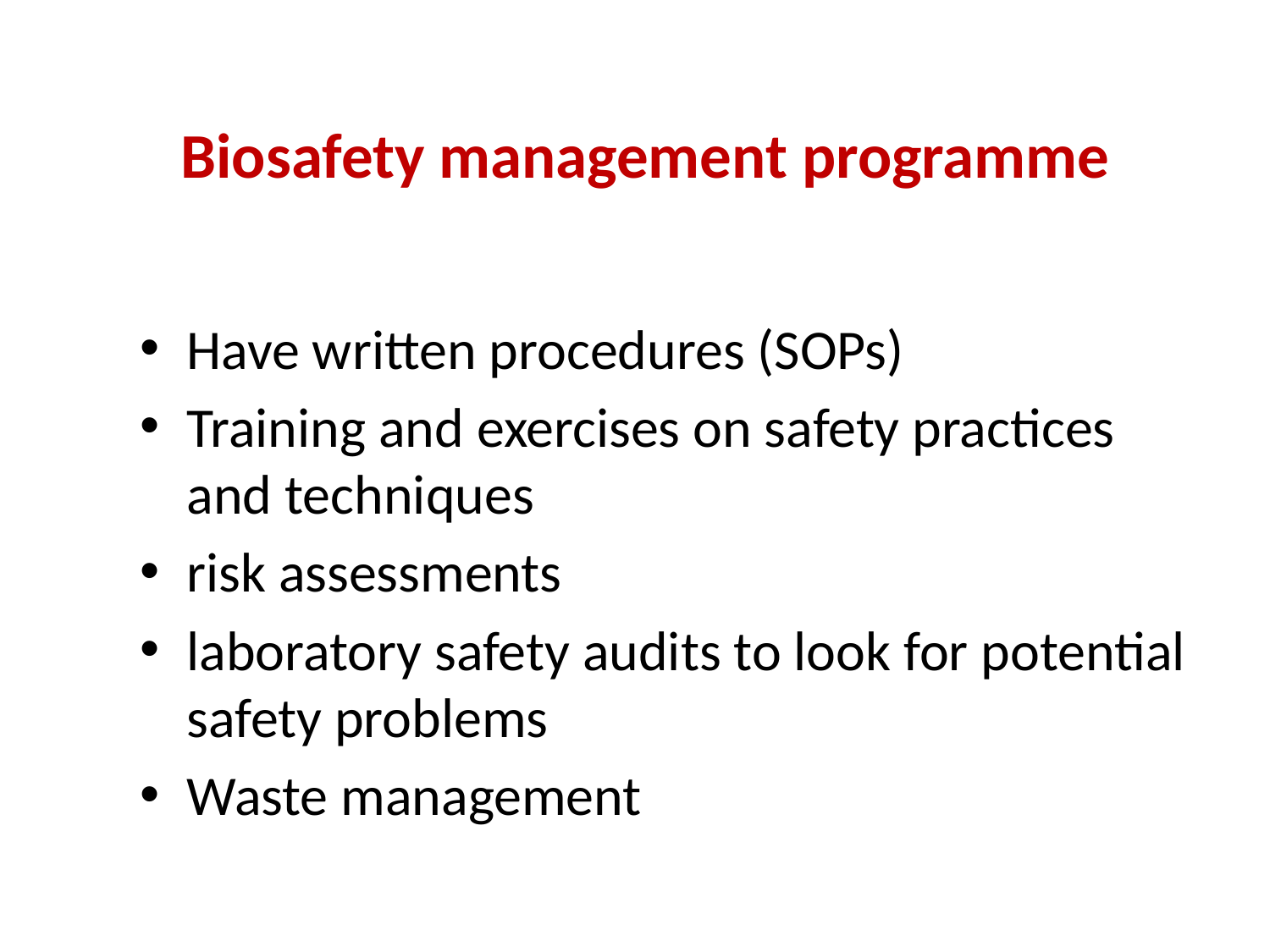

# Biosafety management programme
Have written procedures (SOPs)
Training and exercises on safety practices and techniques
risk assessments
laboratory safety audits to look for potential safety problems
Waste management